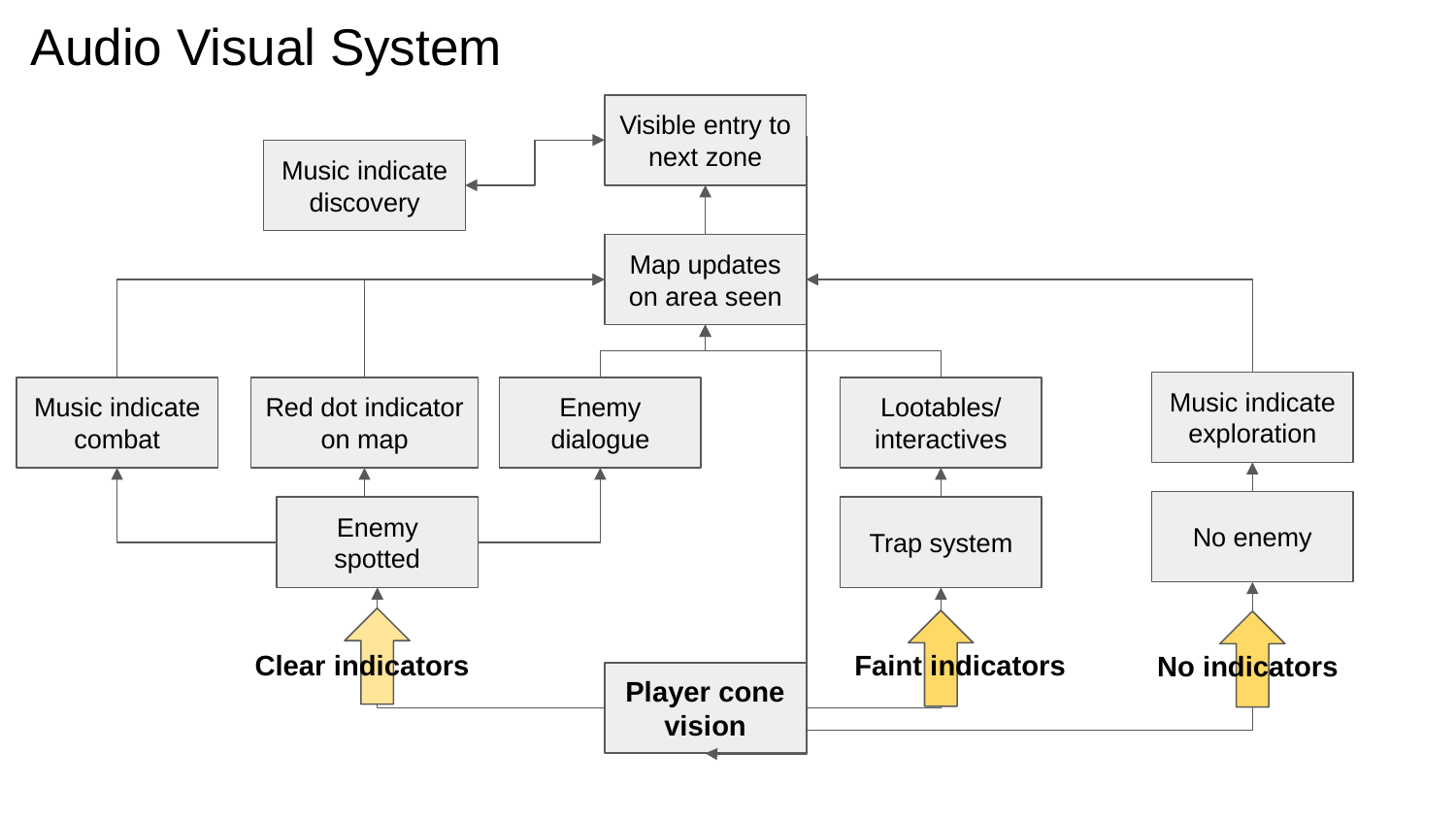

# Audio Visual System
Visible entry to next zone
Music indicate discovery
Map updates on area seen
Music indicate exploration
Music indicate combat
Red dot indicator on map
Enemy dialogue
Lootables/
interactives
No enemy
Enemy spotted
Trap system

Clear indicators
Faint indicators
No indicators
Player cone vision